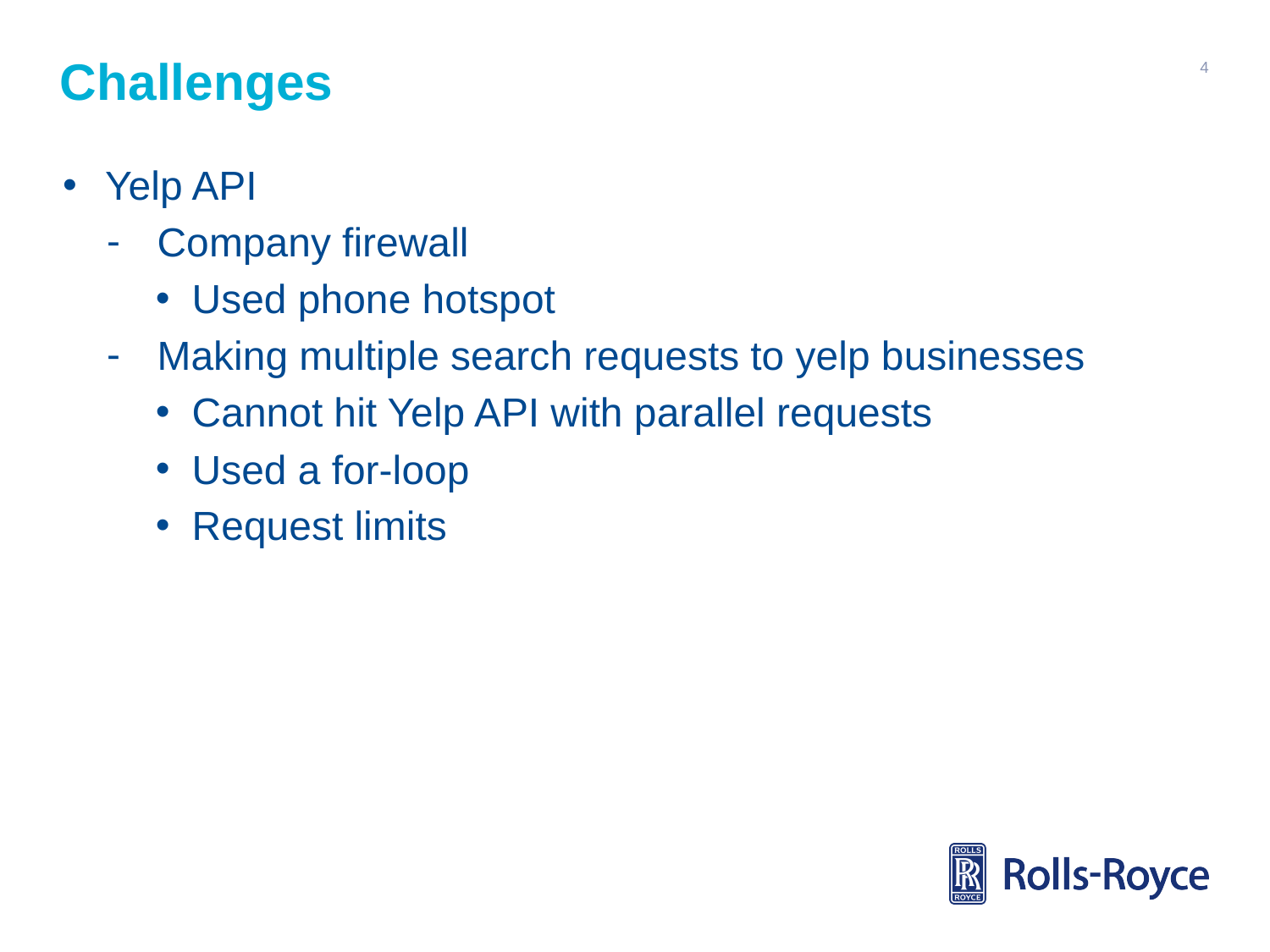

# Challenges
4
Yelp API
Company firewall
Used phone hotspot
Making multiple search requests to yelp businesses
Cannot hit Yelp API with parallel requests
Used a for-loop
Request limits